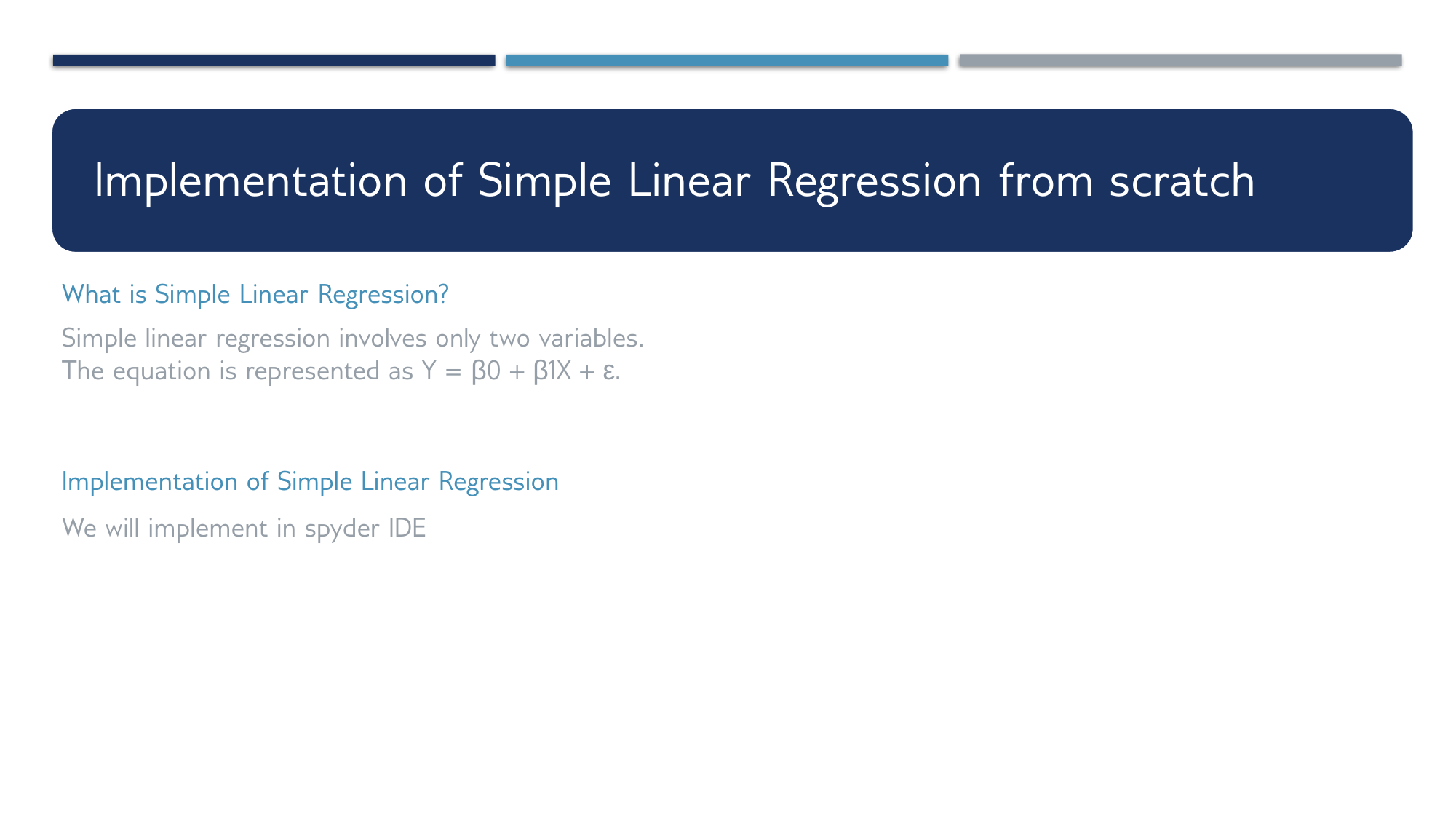

Implementation of Simple Linear Regression from scratch
What is Simple Linear Regression?
Simple linear regression involves only two variables.
The equation is represented as Y = β0 + β1X + ε.
Implementation of Simple Linear Regression
We will implement in spyder IDE